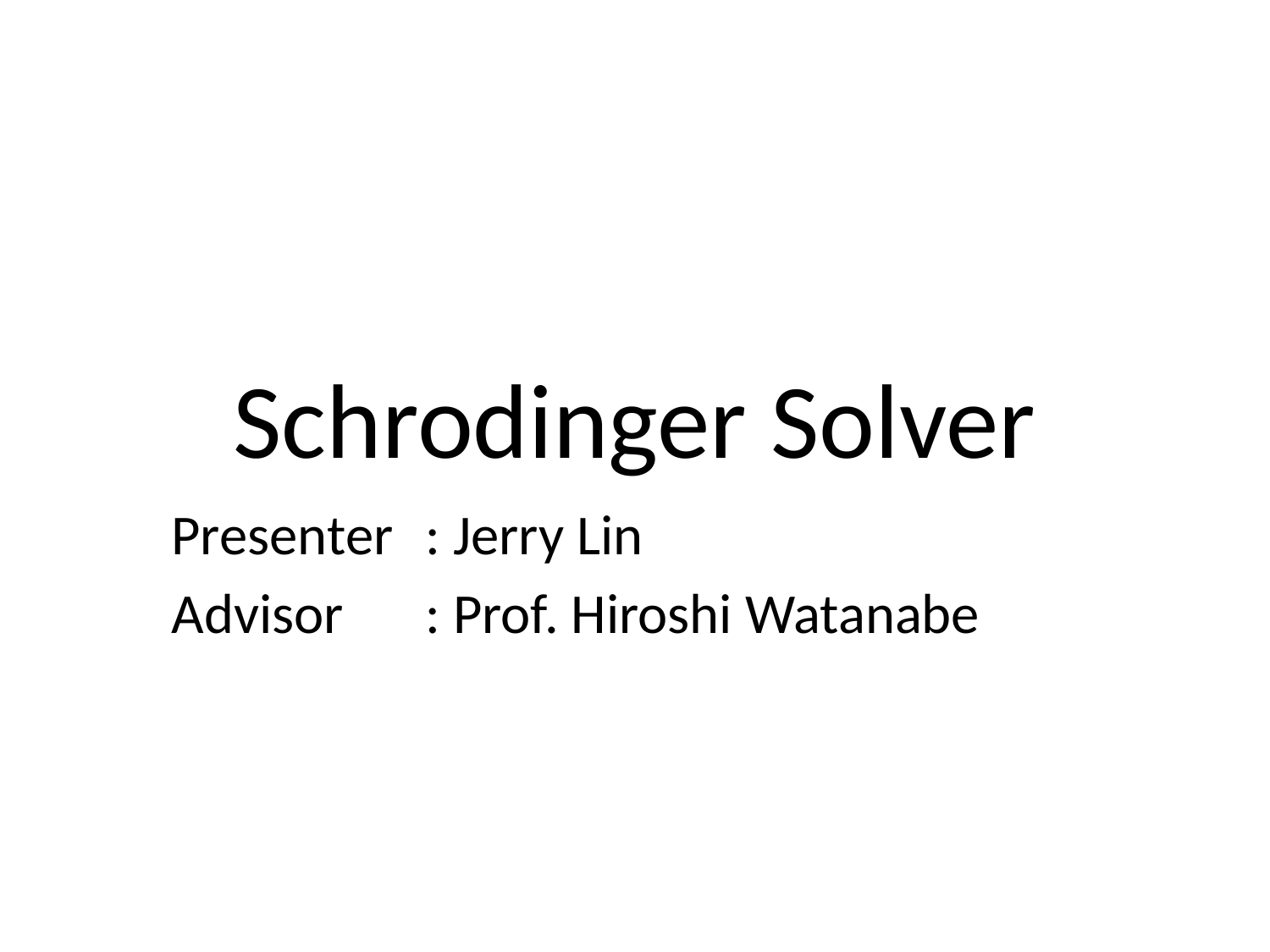

# Schrodinger Solver
Presenter	: Jerry Lin
Advisor	: Prof. Hiroshi Watanabe